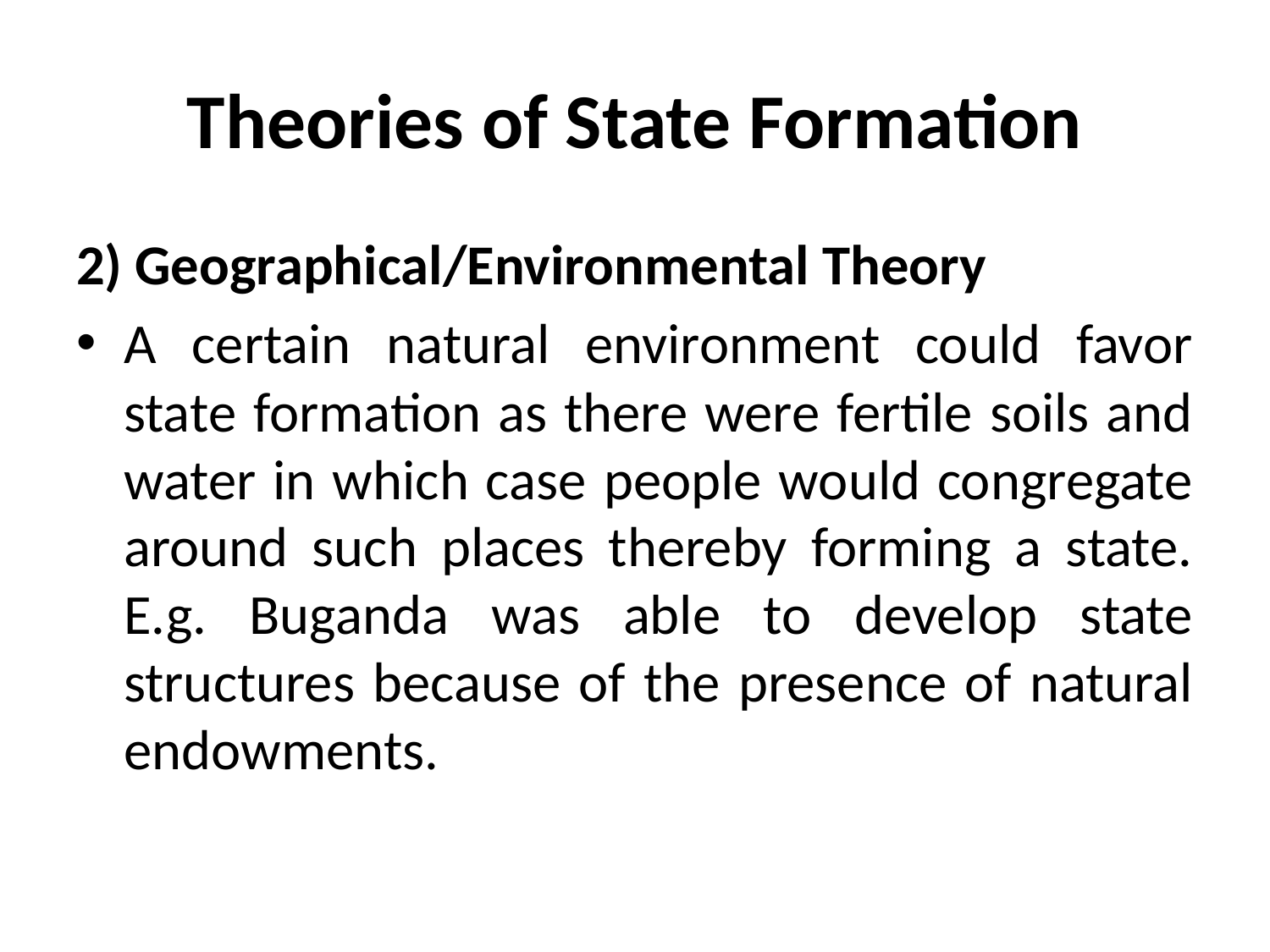

# Theories of State Formation
2) Geographical/Environmental Theory
A certain natural environment could favor state formation as there were fertile soils and water in which case people would congregate around such places thereby forming a state. E.g. Buganda was able to develop state structures because of the presence of natural endowments.